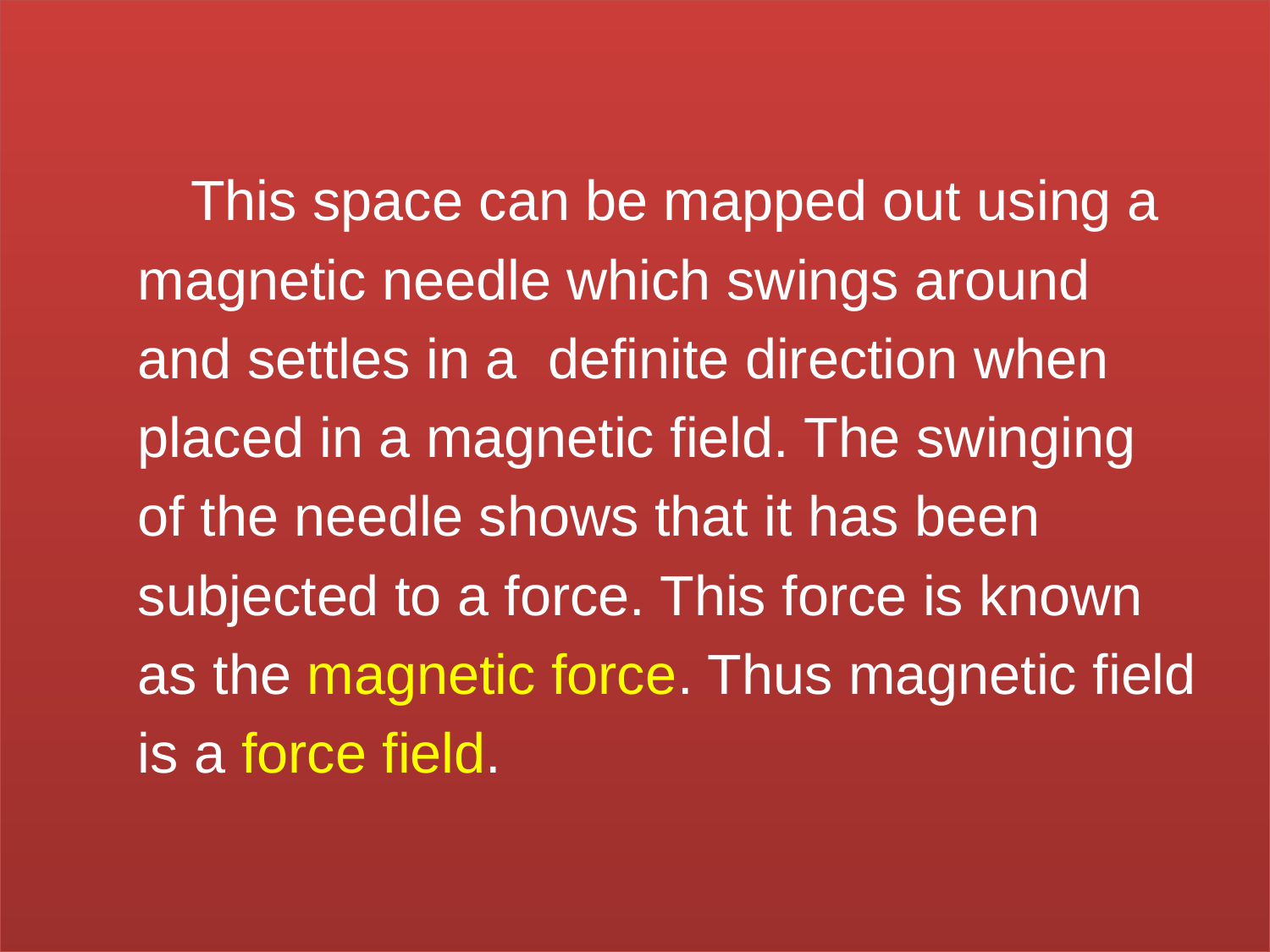

This space can be mapped out using a
        magnetic needle which swings around
        and settles in a  definite direction when
        placed in a magnetic field. The swinging
        of the needle shows that it has been
        subjected to a force. This force is known
        as the magnetic force. Thus magnetic field
        is a force field.